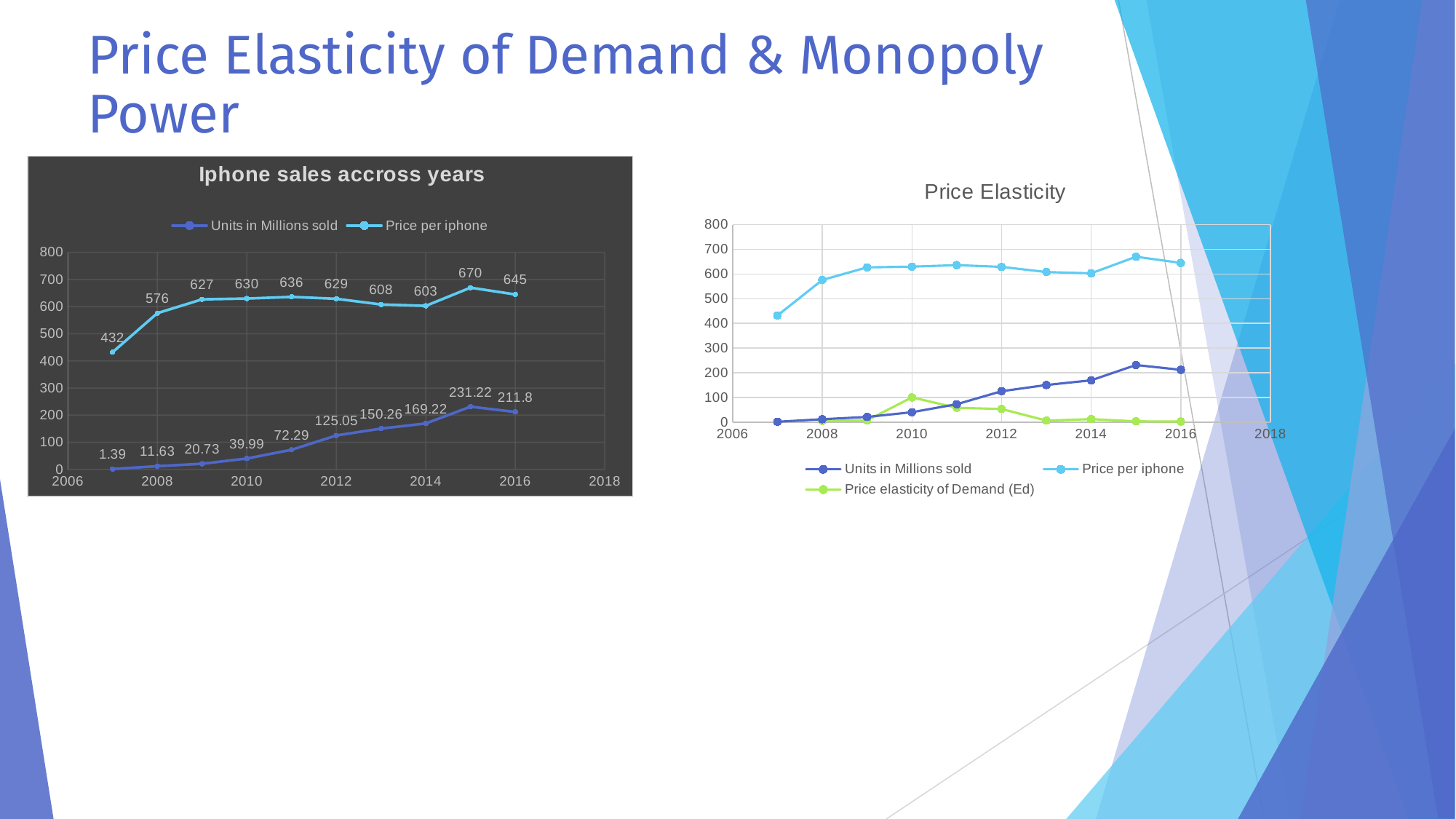

# Price Elasticity of Demand & Monopoly Power

### Chart: Iphone sales accross years

| Category | Units in Millions sold | Price per iphone |
|---|---|---|

### Chart: Price Elasticity

| Category | Units in Millions sold | Price per iphone | Price elasticity of Demand (Ed) |
|---|---|---|---|